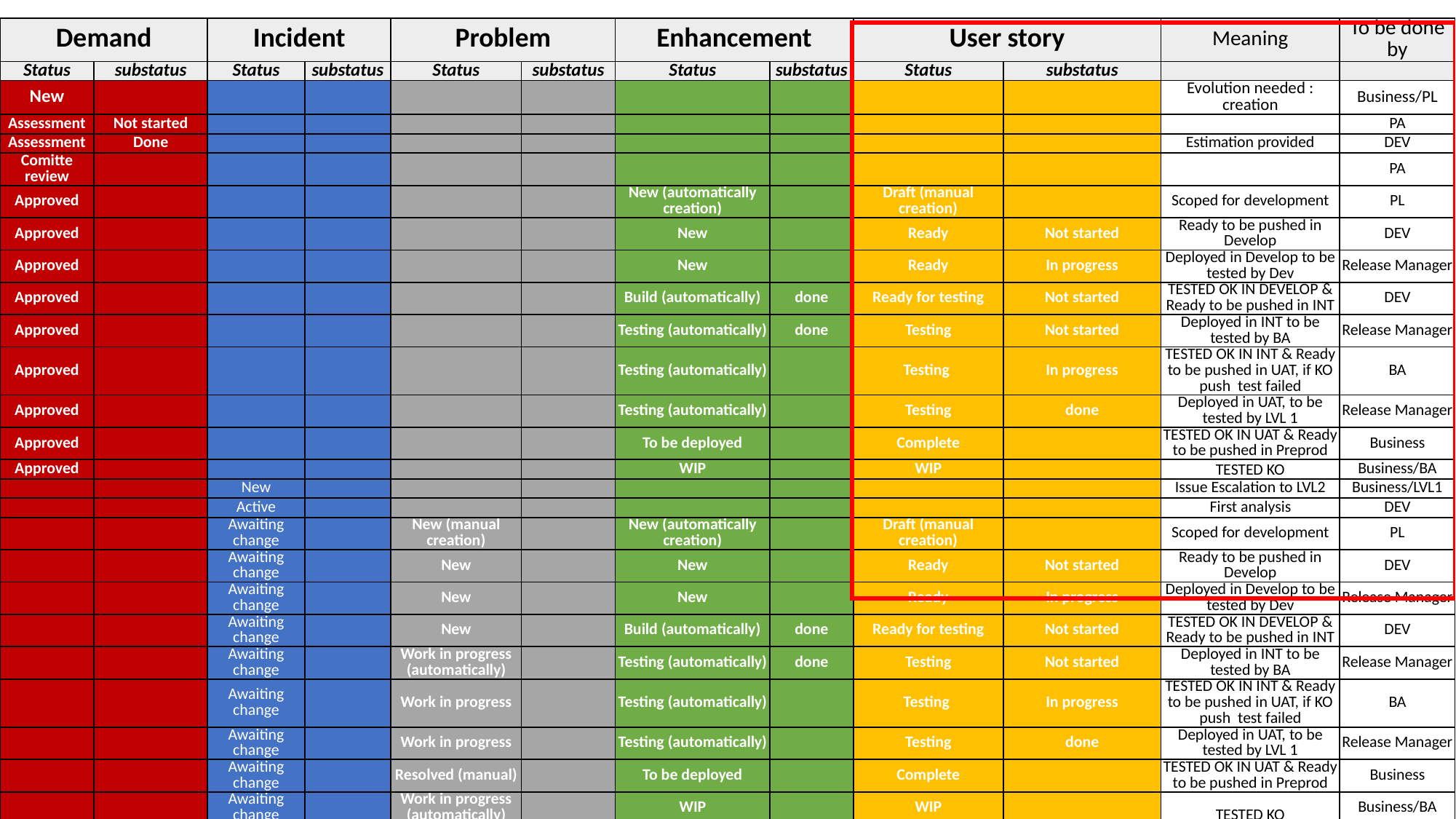

| Demand |  | Incident |  | Problem |  | Enhancement |  | User story |  | Meaning | To be done by |
| --- | --- | --- | --- | --- | --- | --- | --- | --- | --- | --- | --- |
| Status | substatus | Status | substatus | Status | substatus | Status | substatus | Status | substatus |  |  |
| New |  |  |  |  |  |  |  |  |  | Evolution needed : creation | Business/PL |
| Assessment | Not started |  |  |  |  |  |  |  |  |  | PA |
| Assessment | Done |  |  |  |  |  |  |  |  | Estimation provided | DEV |
| Comitte review |  |  |  |  |  |  |  |  |  |  | PA |
| Approved |  |  |  |  |  | New (automatically creation) |  | Draft (manual creation) |  | Scoped for development | PL |
| Approved |  |  |  |  |  | New |  | Ready | Not started | Ready to be pushed in Develop | DEV |
| Approved |  |  |  |  |  | New |  | Ready | In progress | Deployed in Develop to be tested by Dev | Release Manager |
| Approved |  |  |  |  |  | Build (automatically) | done | Ready for testing | Not started | TESTED OK IN DEVELOP & Ready to be pushed in INT | DEV |
| Approved |  |  |  |  |  | Testing (automatically) | done | Testing | Not started | Deployed in INT to be tested by BA | Release Manager |
| Approved |  |  |  |  |  | Testing (automatically) |  | Testing | In progress | TESTED OK IN INT & Ready to be pushed in UAT, if KO push  test failed | BA |
| Approved |  |  |  |  |  | Testing (automatically) |  | Testing | done | Deployed in UAT, to be tested by LVL 1 | Release Manager |
| Approved |  |  |  |  |  | To be deployed |  | Complete |  | TESTED OK IN UAT & Ready to be pushed in Preprod | Business |
| Approved |  |  |  |  |  | WIP |  | WIP |  | TESTED KO | Business/BA |
|  |  | New |  |  |  |  |  |  |  | Issue Escalation to LVL2 | Business/LVL1 |
|  |  | Active |  |  |  |  |  |  |  | First analysis | DEV |
|  |  | Awaiting change |  | New (manual creation) |  | New (automatically creation) |  | Draft (manual creation) |  | Scoped for development | PL |
|  |  | Awaiting change |  | New |  | New |  | Ready | Not started | Ready to be pushed in Develop | DEV |
|  |  | Awaiting change |  | New |  | New |  | Ready | In progress | Deployed in Develop to be tested by Dev | Release Manager |
|  |  | Awaiting change |  | New |  | Build (automatically) | done | Ready for testing | Not started | TESTED OK IN DEVELOP & Ready to be pushed in INT | DEV |
|  |  | Awaiting change |  | Work in progress (automatically) |  | Testing (automatically) | done | Testing | Not started | Deployed in INT to be tested by BA | Release Manager |
|  |  | Awaiting change |  | Work in progress |  | Testing (automatically) |  | Testing | In progress | TESTED OK IN INT & Ready to be pushed in UAT, if KO push  test failed | BA |
|  |  | Awaiting change |  | Work in progress |  | Testing (automatically) |  | Testing | done | Deployed in UAT, to be tested by LVL 1 | Release Manager |
|  |  | Awaiting change |  | Resolved (manual) |  | To be deployed |  | Complete |  | TESTED OK IN UAT & Ready to be pushed in Preprod | Business |
|  |  | Awaiting change |  | Work in progress (automatically) |  | WIP |  | WIP |  | TESTED KO | Business/BA |
| Closed |  | Resolved |  | Closed |  | Closed |  | Complete |  | Correction/evolution in production | SDM |